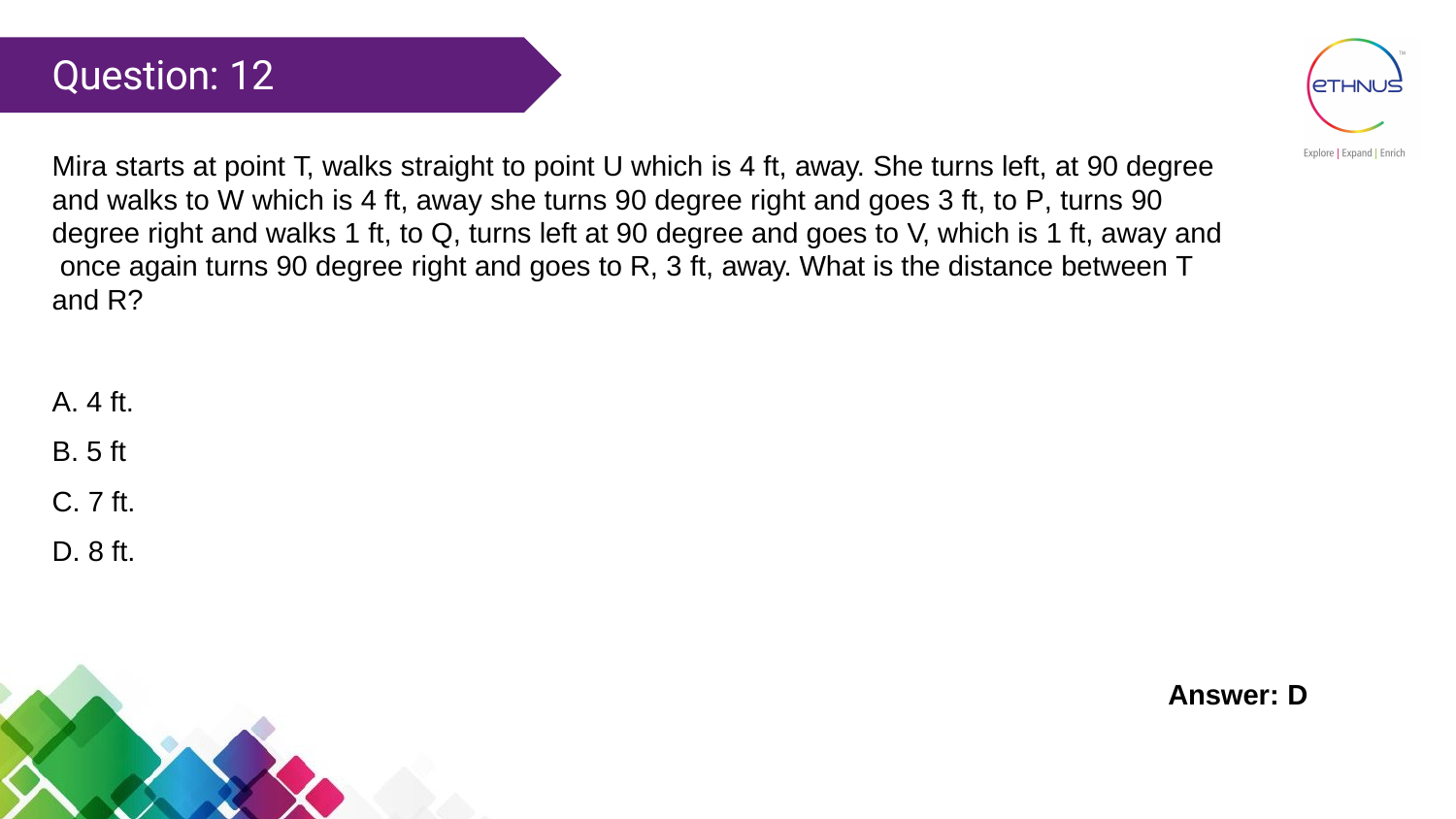

# Question: 12
Mira starts at point T, walks straight to point U which is 4 ft, away. She turns left, at 90 degree  and walks to W which is 4 ft, away she turns 90 degree right and goes 3 ft, to P, turns 90  degree right and walks 1 ft, to Q, turns left at 90 degree and goes to V, which is 1 ft, away and  once again turns 90 degree right and goes to R, 3 ft, away. What is the distance between T  and R?

4 ft.
5 ft
7 ft.
8 ft.
Answer: D